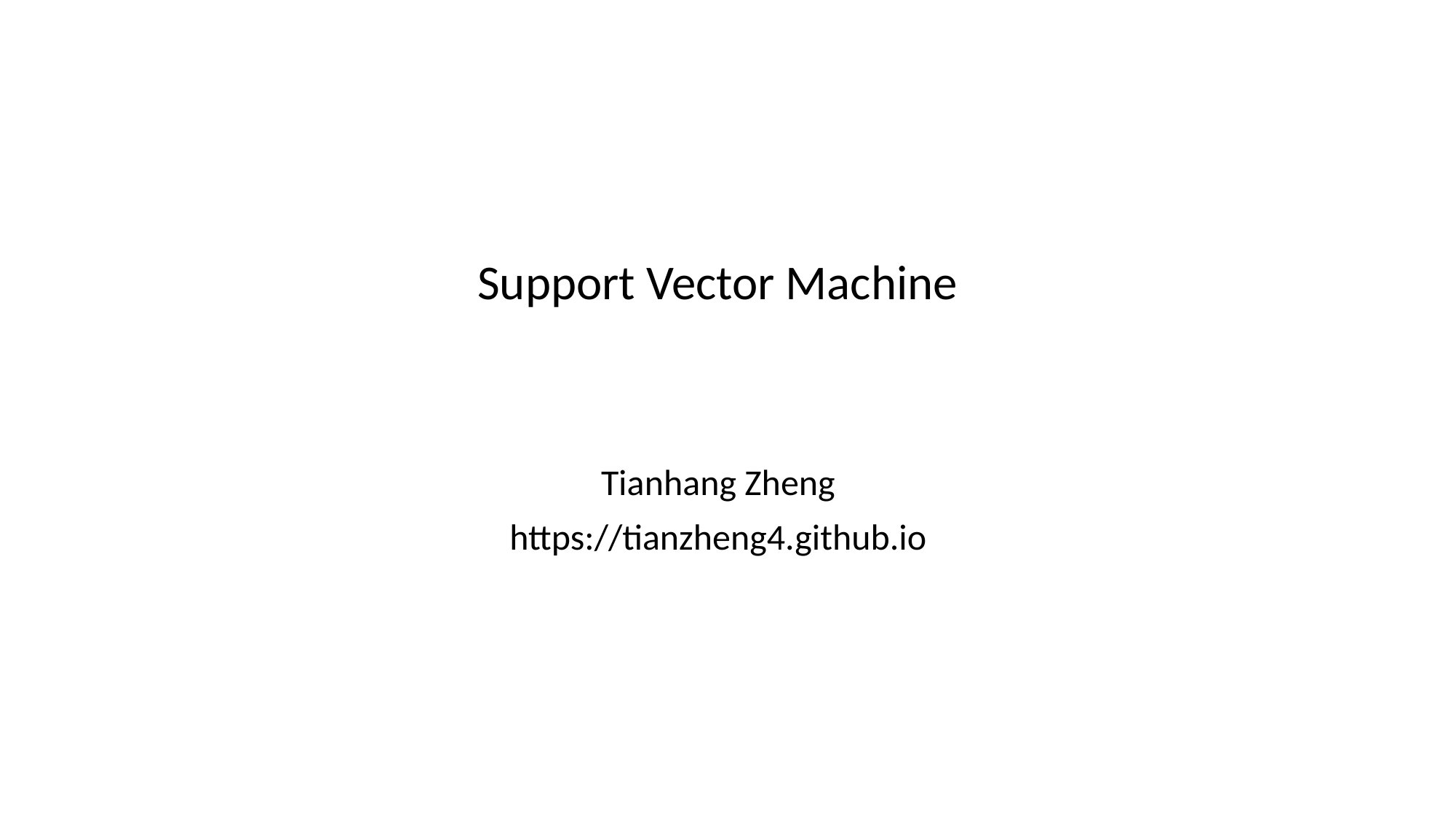

# Support Vector Machine
Tianhang Zheng
https://tianzheng4.github.io